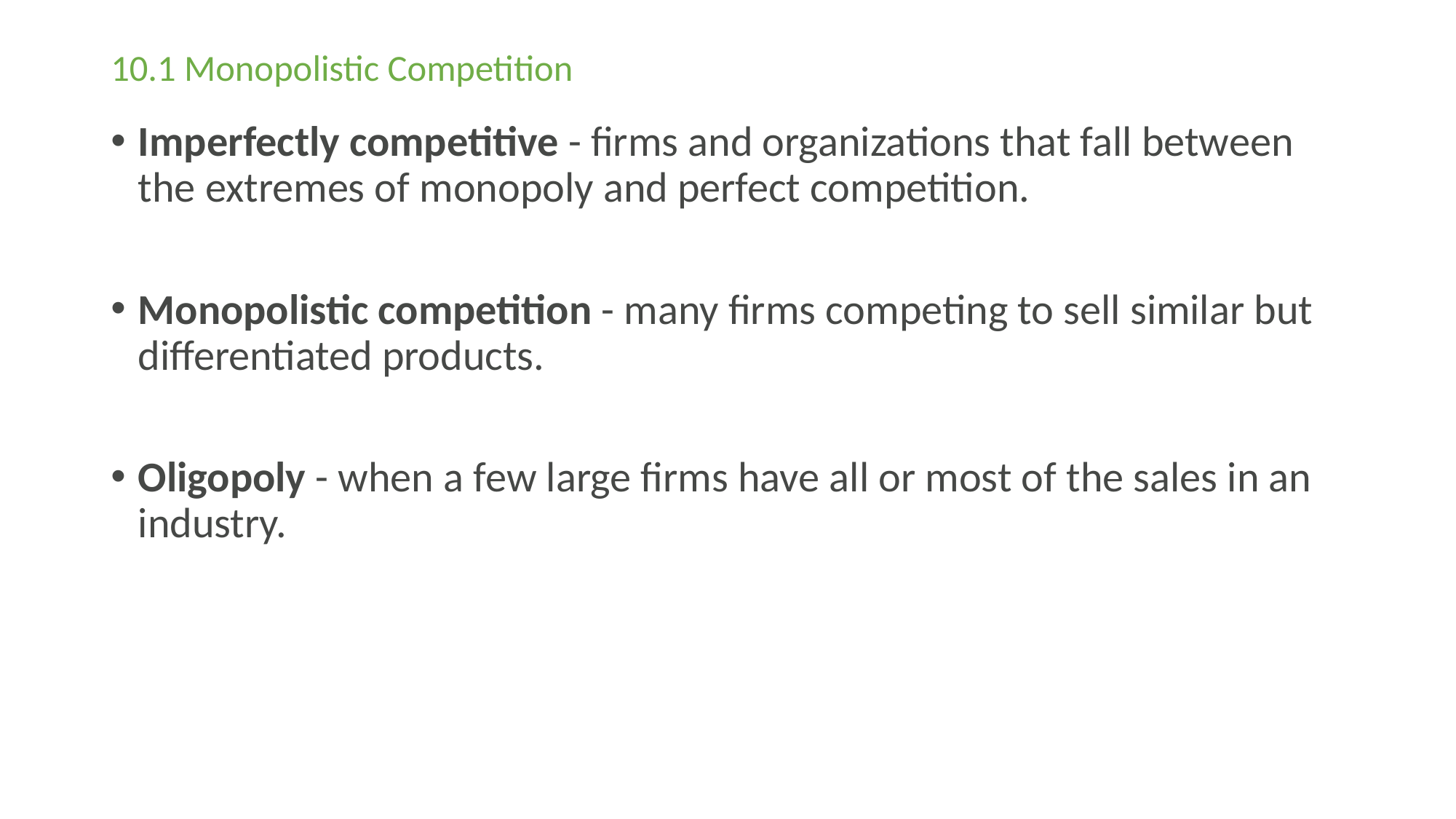

# 10.1 Monopolistic Competition
Imperfectly competitive - firms and organizations that fall between the extremes of monopoly and perfect competition.

Monopolistic competition - many firms competing to sell similar but differentiated products.

Oligopoly - when a few large firms have all or most of the sales in an industry.